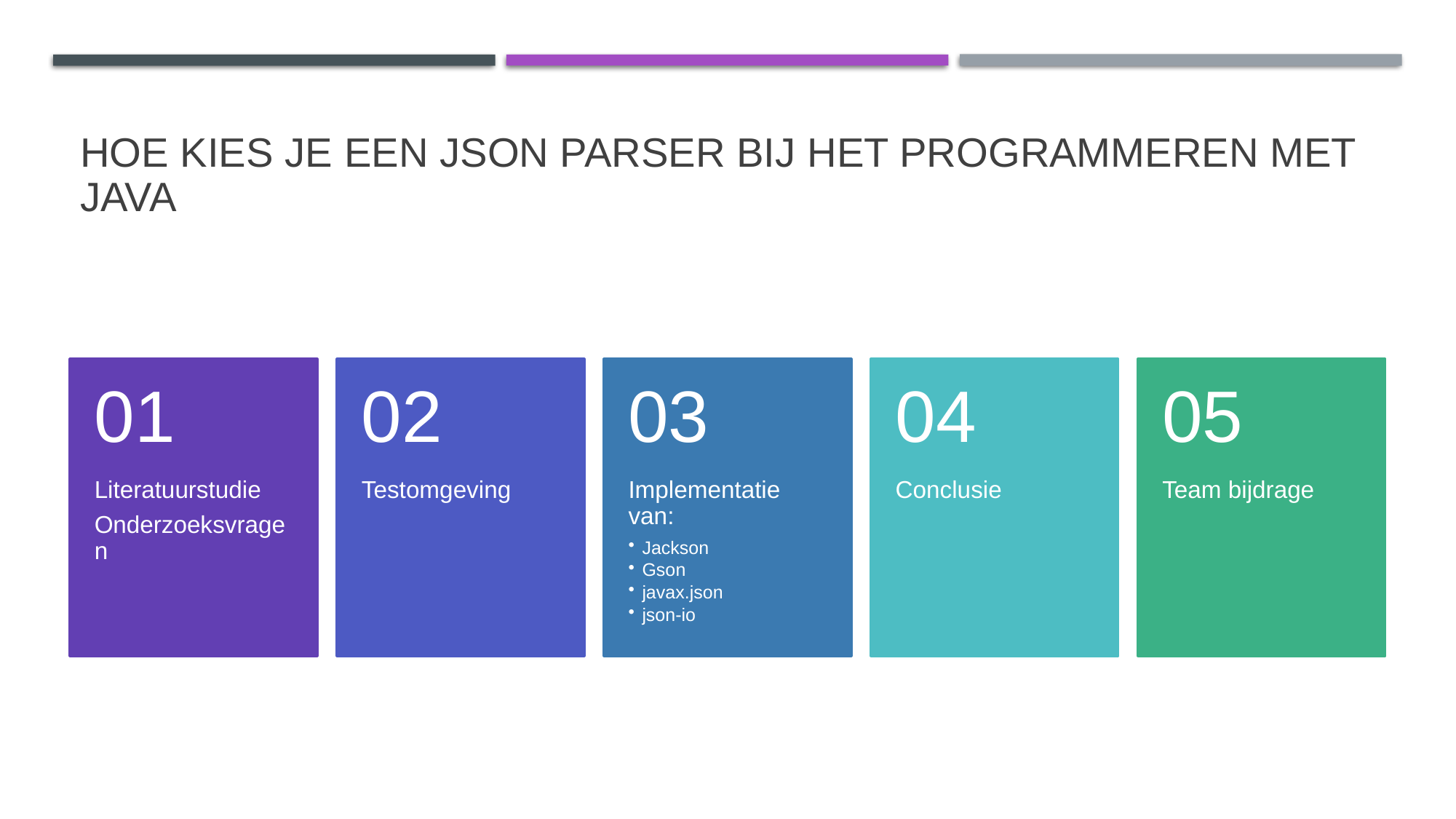

# Hoe kies je een json parser bij het programmeren met java
Literatuurstudie
Onderzoeksvragen
01
Testomgeving
02
Implementatie van:
Jackson
Gson
javax.json
json-io
03
Conclusie
04
Team bijdrage
05